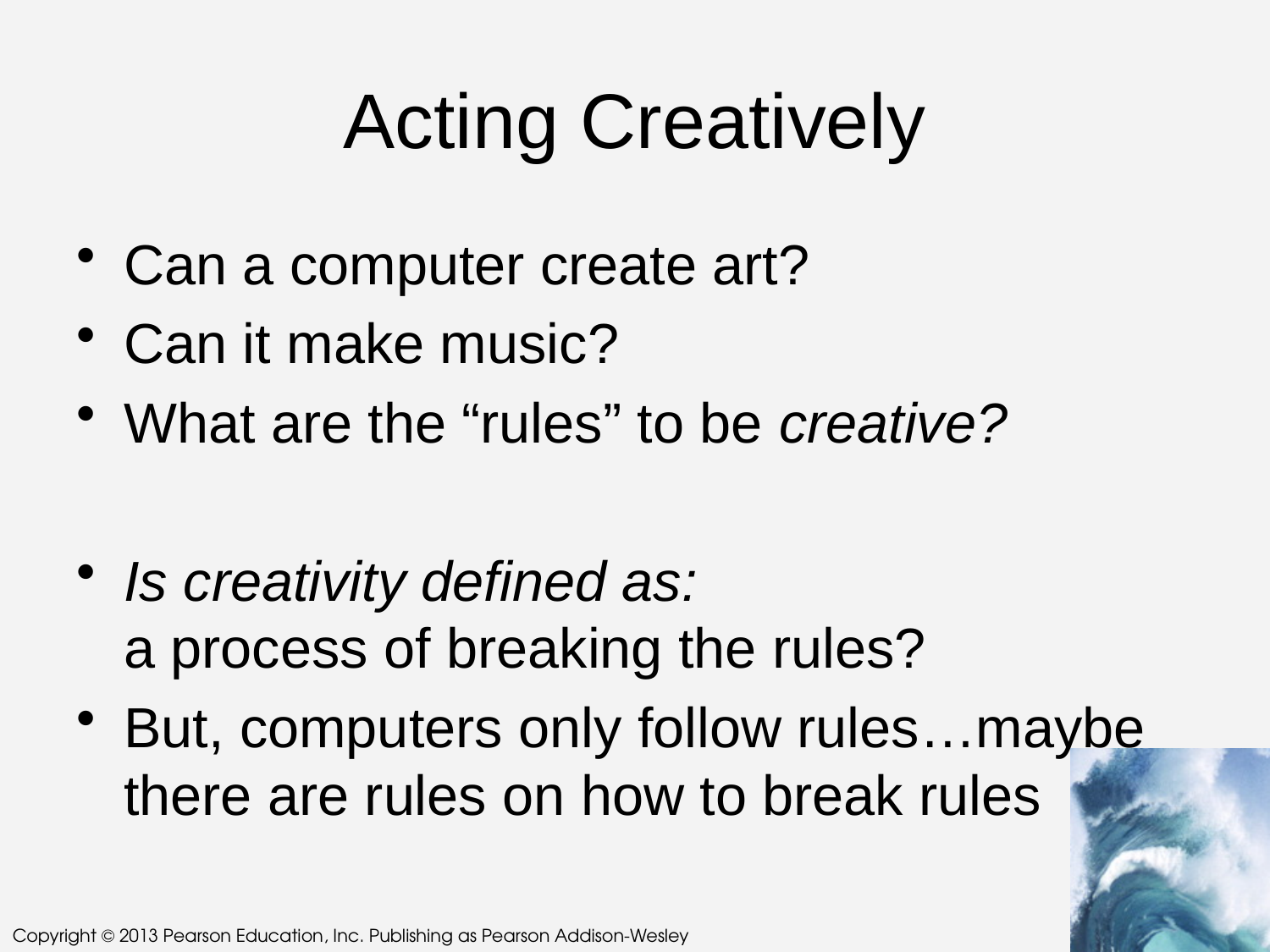

# Acting Creatively
Can a computer create art?
Can it make music?
What are the “rules” to be creative?

Is creativity defined as:
a process of breaking the rules?
But, computers only follow rules…maybe there are rules on how to break rules